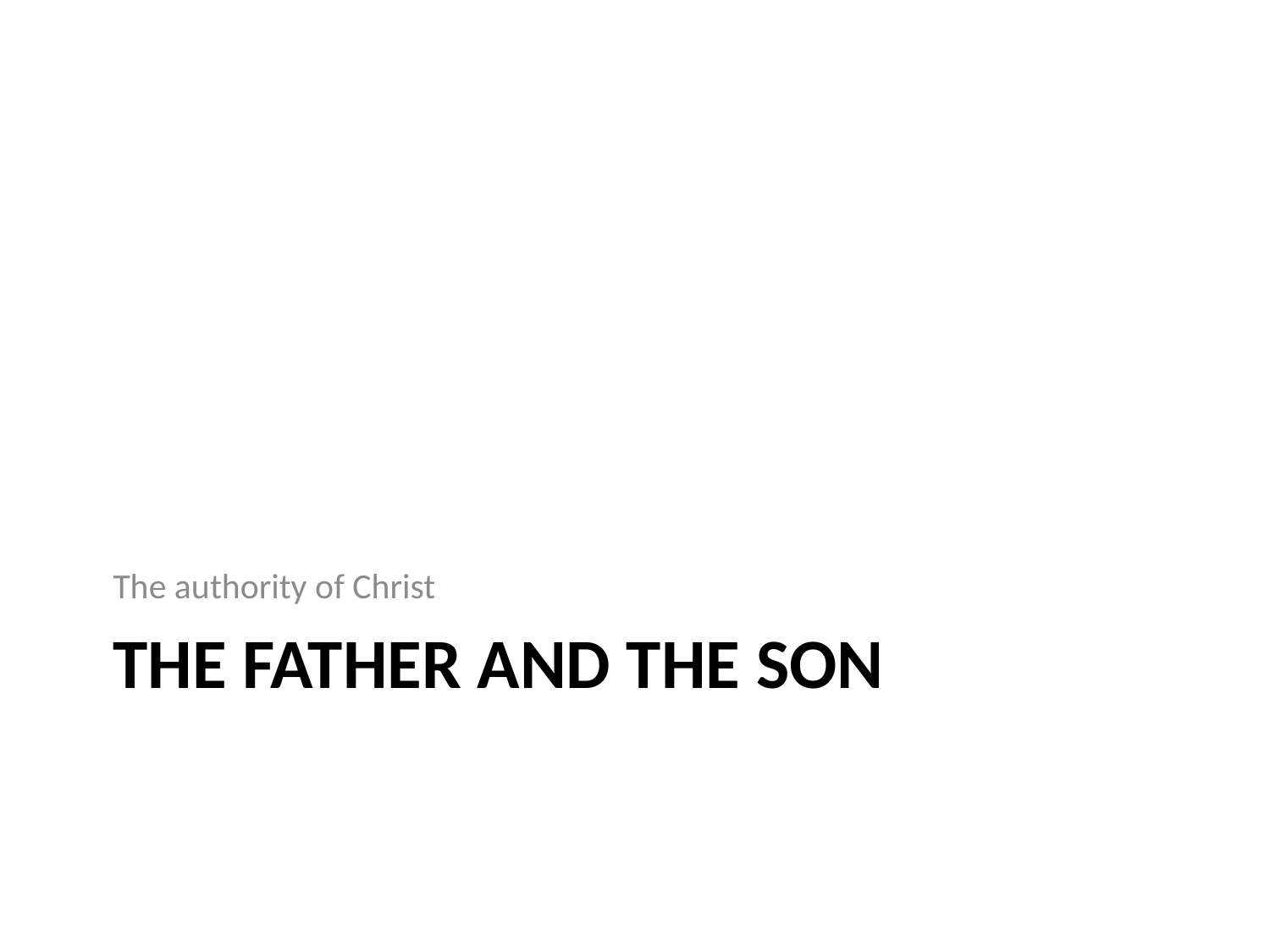

The authority of Christ
# The Father and the Son